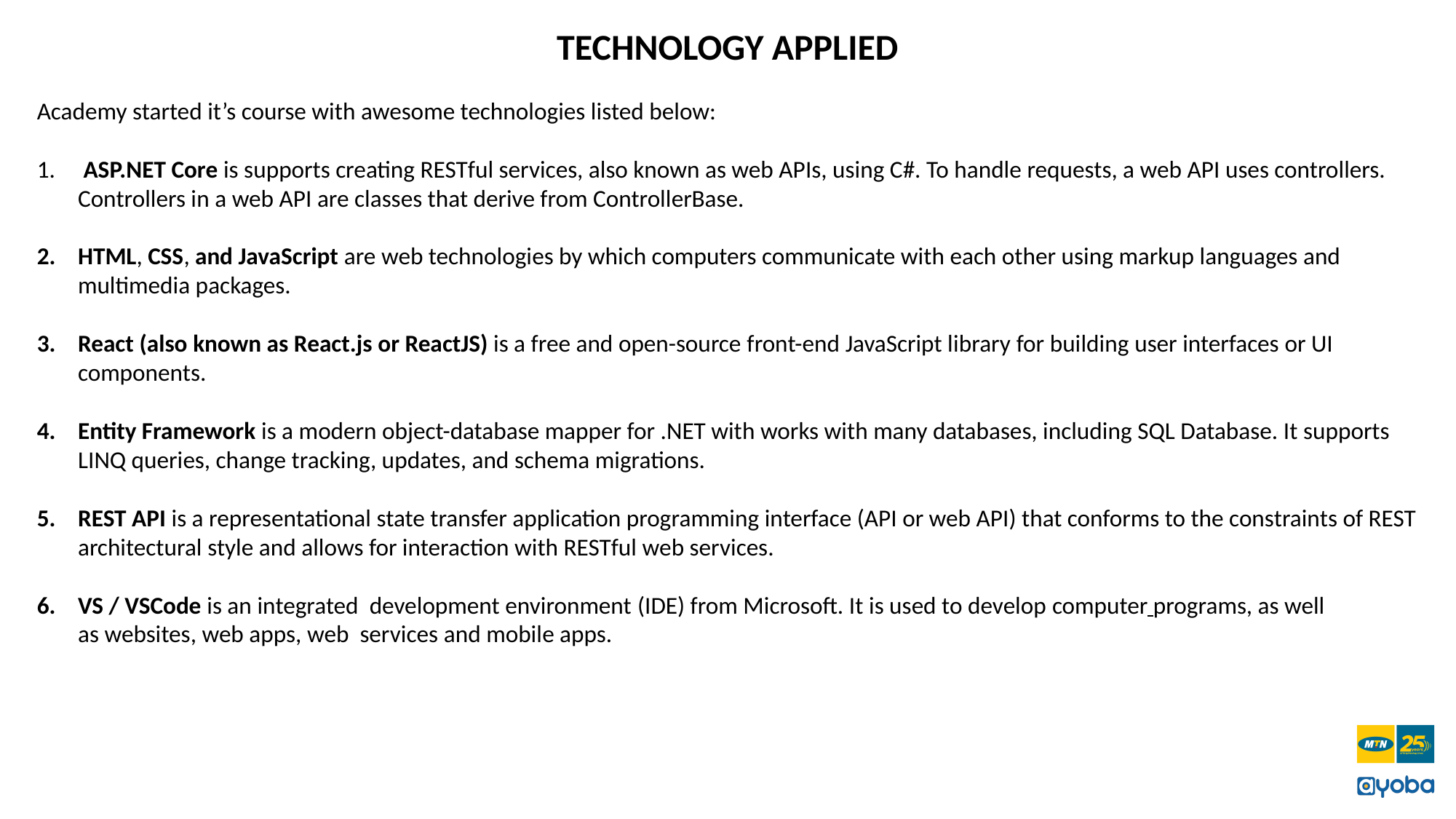

# TECHNOLOGY APPLIED
Academy started it’s course with awesome technologies listed below:

 ASP.NET Core is supports creating RESTful services, also known as web APIs, using C#. To handle requests, a web API uses controllers. Controllers in a web API are classes that derive from ControllerBase.

HTML, CSS, and JavaScript are web technologies by which computers communicate with each other using markup languages and multimedia packages.

React (also known as React.js or ReactJS) is a free and open-source front-end JavaScript library for building user interfaces or UI components.

Entity Framework is a modern object-database mapper for .NET with works with many databases, including SQL Database. It supports LINQ queries, change tracking, updates, and schema migrations.

REST API is a representational state transfer application programming interface (API or web API) that conforms to the constraints of REST architectural style and allows for interaction with RESTful web services.

VS / VSCode is an integrated  development environment (IDE) from Microsoft. It is used to develop computer programs, as well as websites, web apps, web  services and mobile apps.